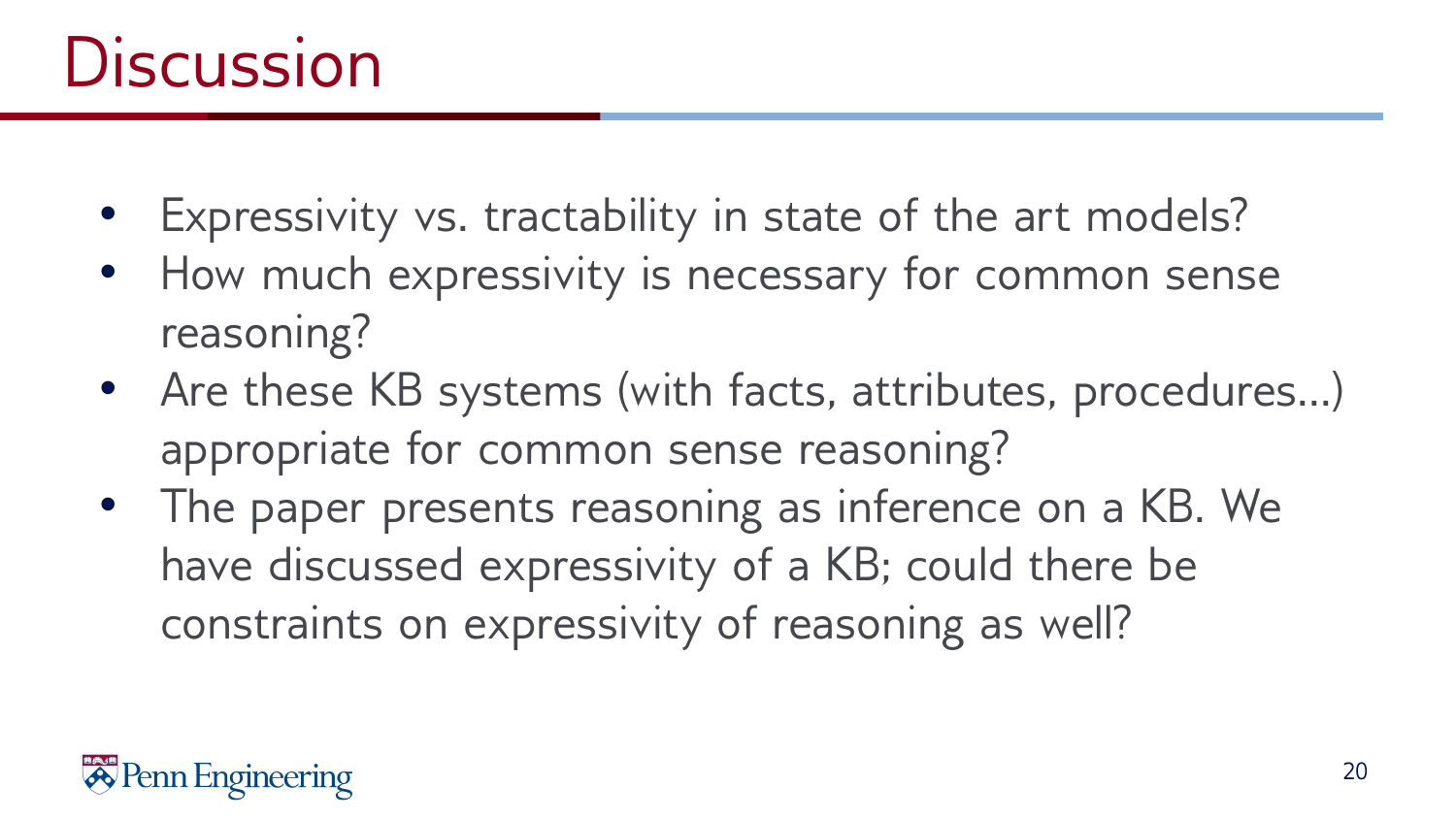

# Discussion
Expressivity vs. tractability in state of the art models?
How much expressivity is necessary for common sense reasoning?
Are these KB systems (with facts, attributes, procedures...) appropriate for common sense reasoning?
The paper presents reasoning as inference on a KB. We have discussed expressivity of a KB; could there be constraints on expressivity of reasoning as well?
20